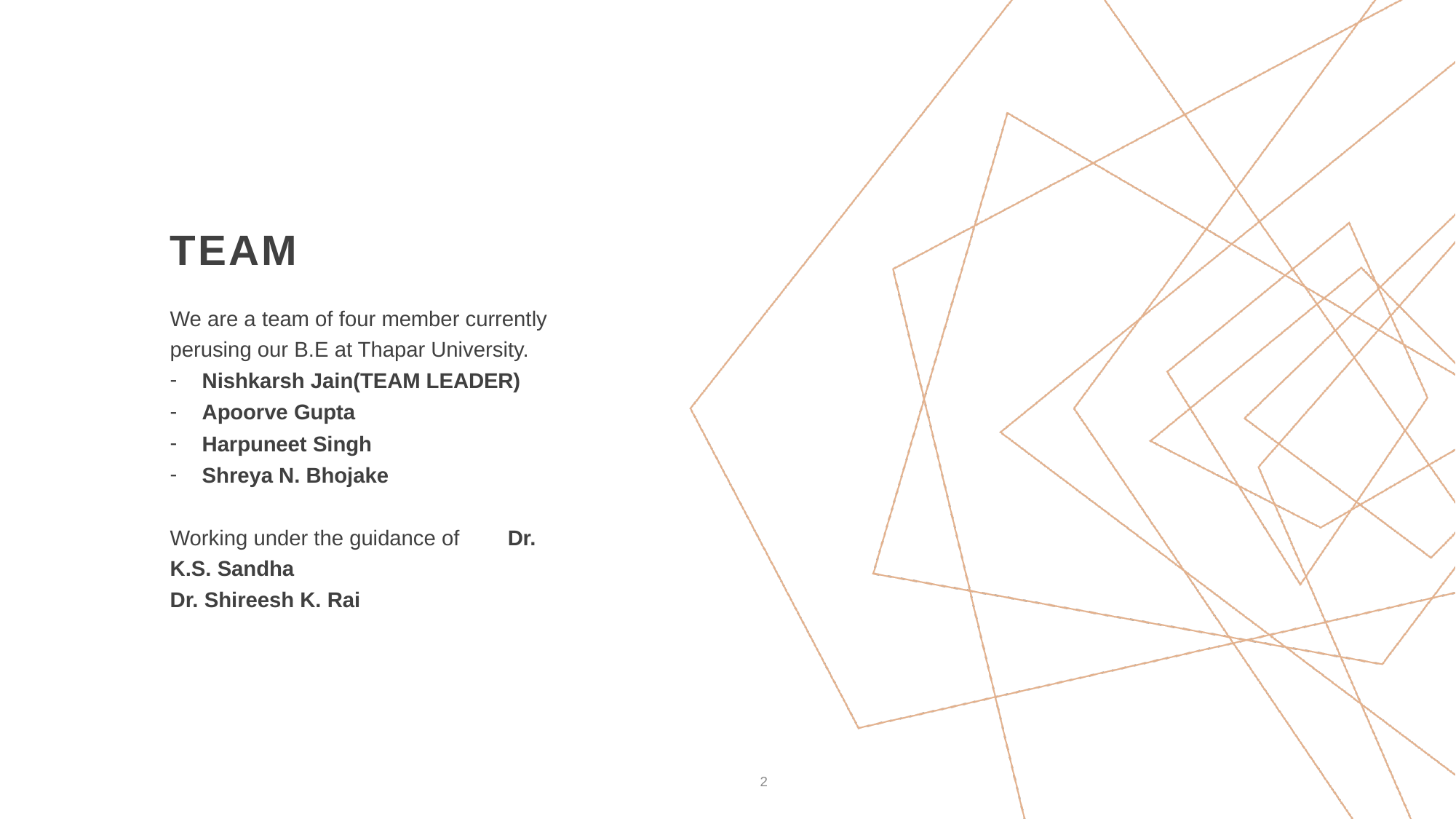

# Team
We are a team of four member currently perusing our B.E at Thapar University.
Nishkarsh Jain(TEAM LEADER)
Apoorve Gupta
Harpuneet Singh
Shreya N. Bhojake

Working under the guidance of 	     Dr. K.S. Sandha
Dr. Shireesh K. Rai
2